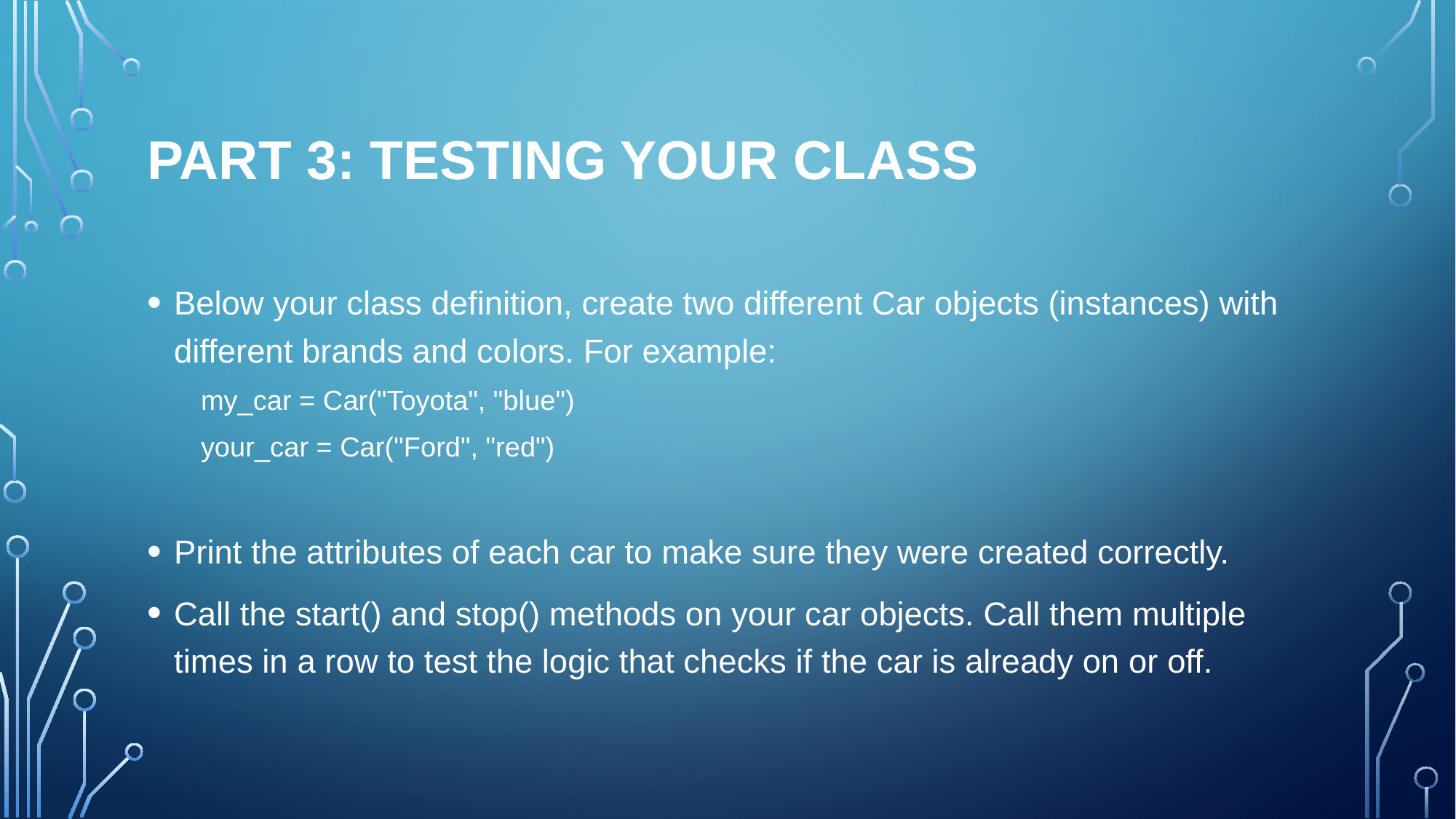

# Part 3: Testing Your Class
Below your class definition, create two different Car objects (instances) with different brands and colors. For example:
my_car = Car("Toyota", "blue")
your_car = Car("Ford", "red")

Print the attributes of each car to make sure they were created correctly.
Call the start() and stop() methods on your car objects. Call them multiple times in a row to test the logic that checks if the car is already on or off.